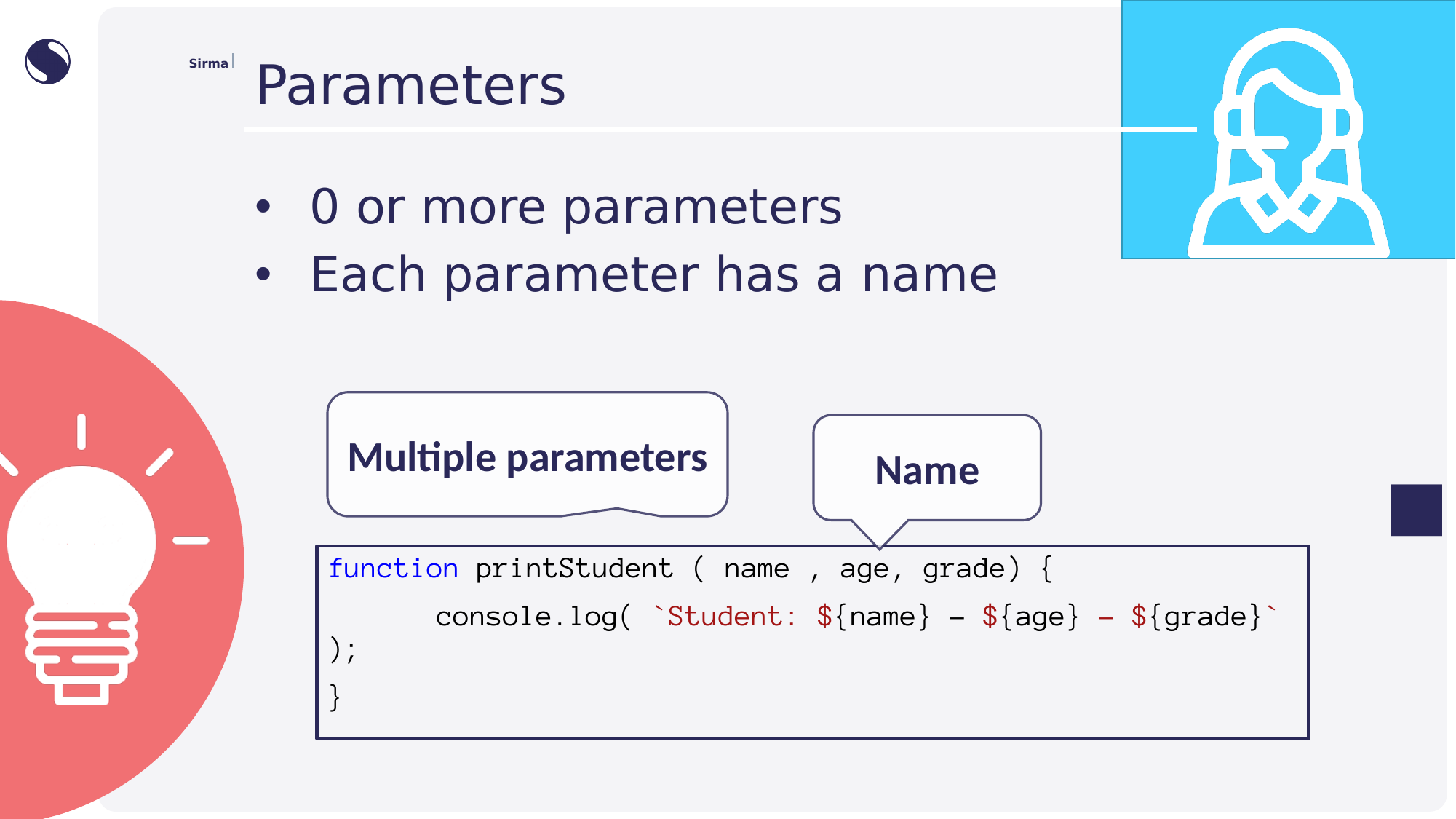

# Parameters
0 or more parameters
Each parameter has a name
Multiple parameters
Name
function printStudent ( name , age, grade) {
	console.log( `Student: ${name} - ${age} - ${grade}` );
}